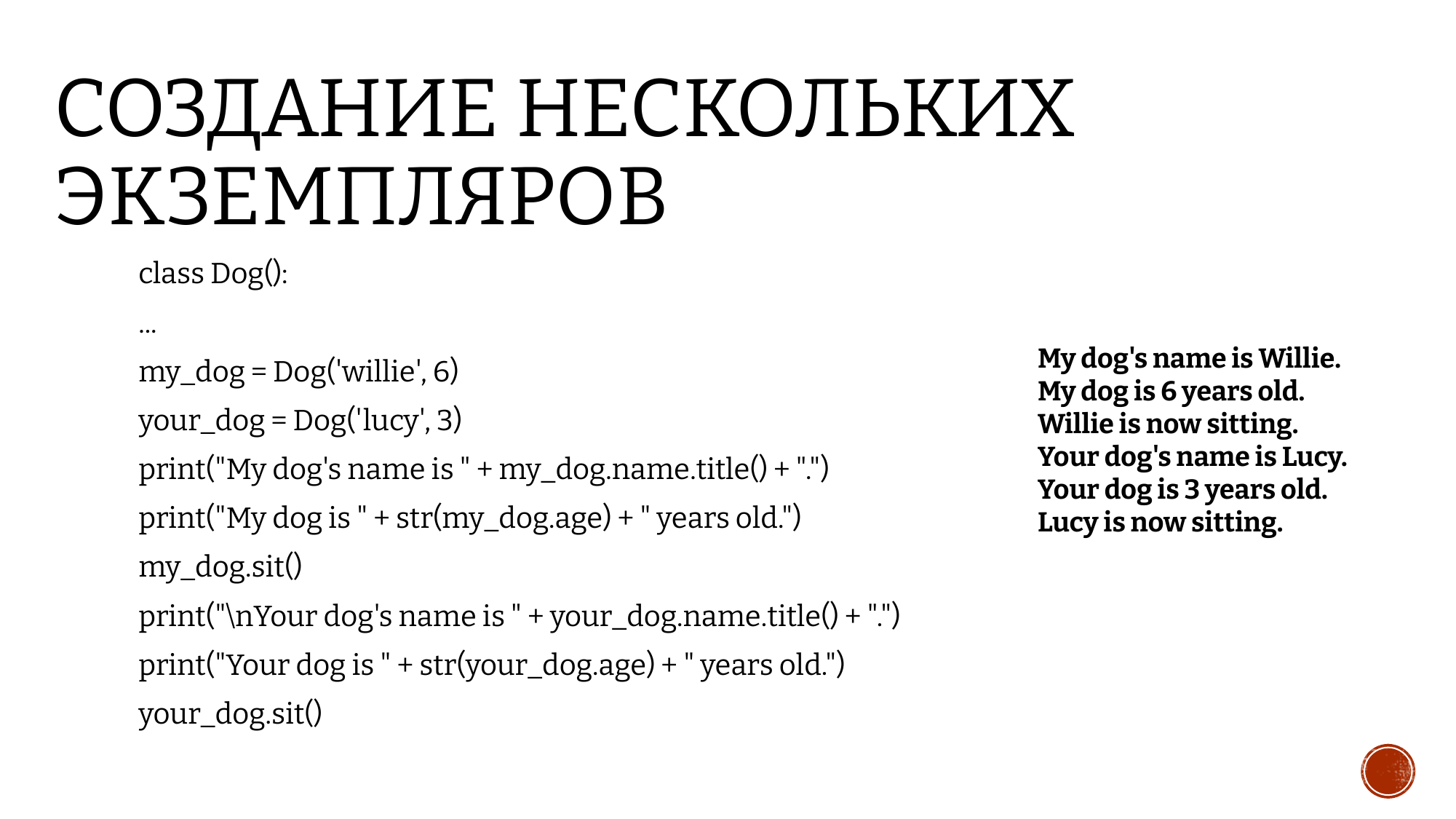

# Создание нескольких экземпляров
class Dog():
...
my_dog = Dog('willie', 6)
your_dog = Dog('lucy', 3)
print("My dog's name is " + my_dog.name.title() + ".")
print("My dog is " + str(my_dog.age) + " years old.")
my_dog.sit()
print("\nYour dog's name is " + your_dog.name.title() + ".")
print("Your dog is " + str(your_dog.age) + " years old.")
your_dog.sit()
My dog's name is Willie.
My dog is 6 years old.
Willie is now sitting.
Your dog's name is Lucy.
Your dog is 3 years old.
Lucy is now sitting.